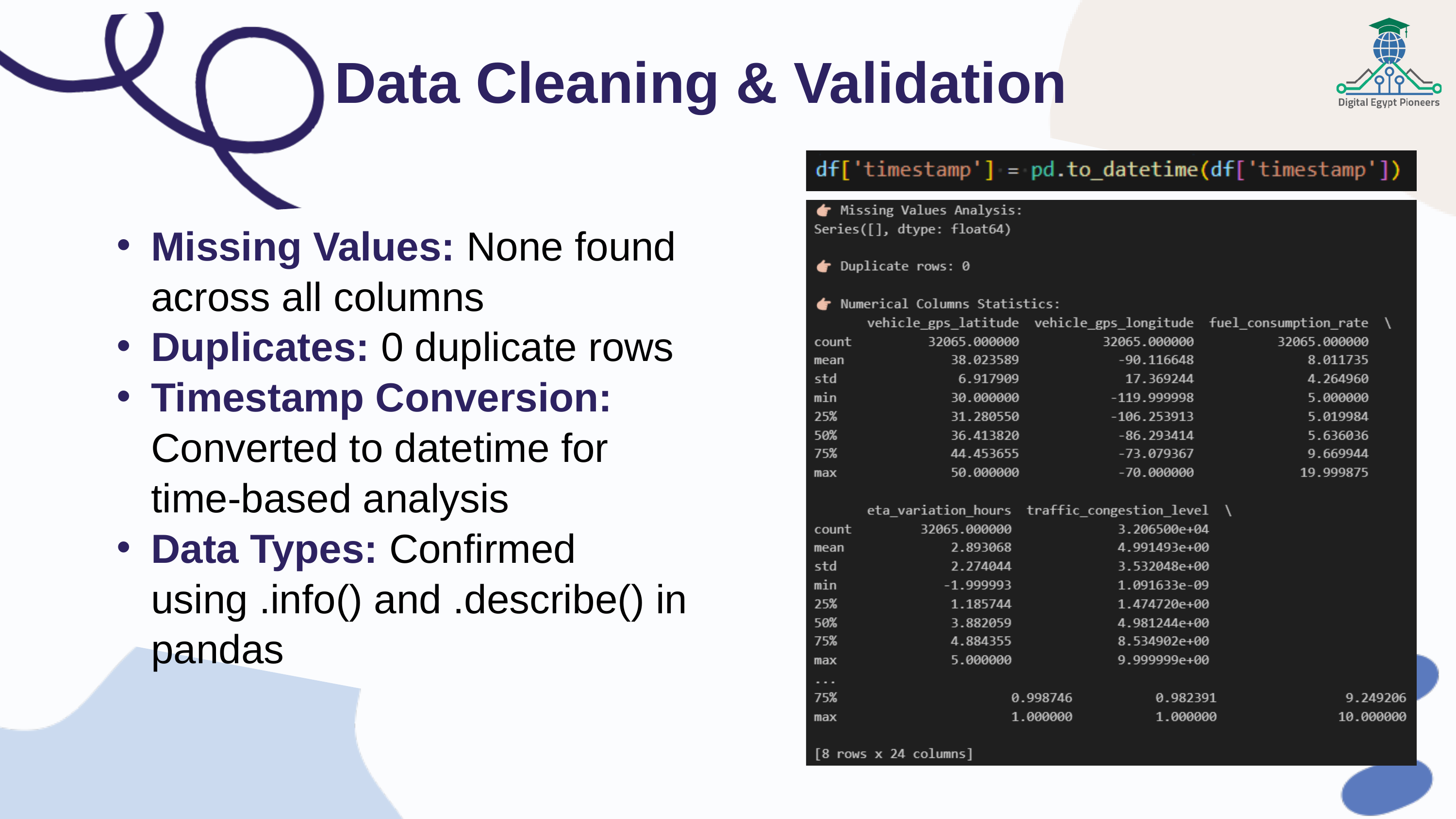

Data Cleaning & Validation

Missing Values: None found across all columns
Duplicates: 0 duplicate rows
Timestamp Conversion: Converted to datetime for time-based analysis
Data Types: Confirmed using .info() and .describe() in pandas